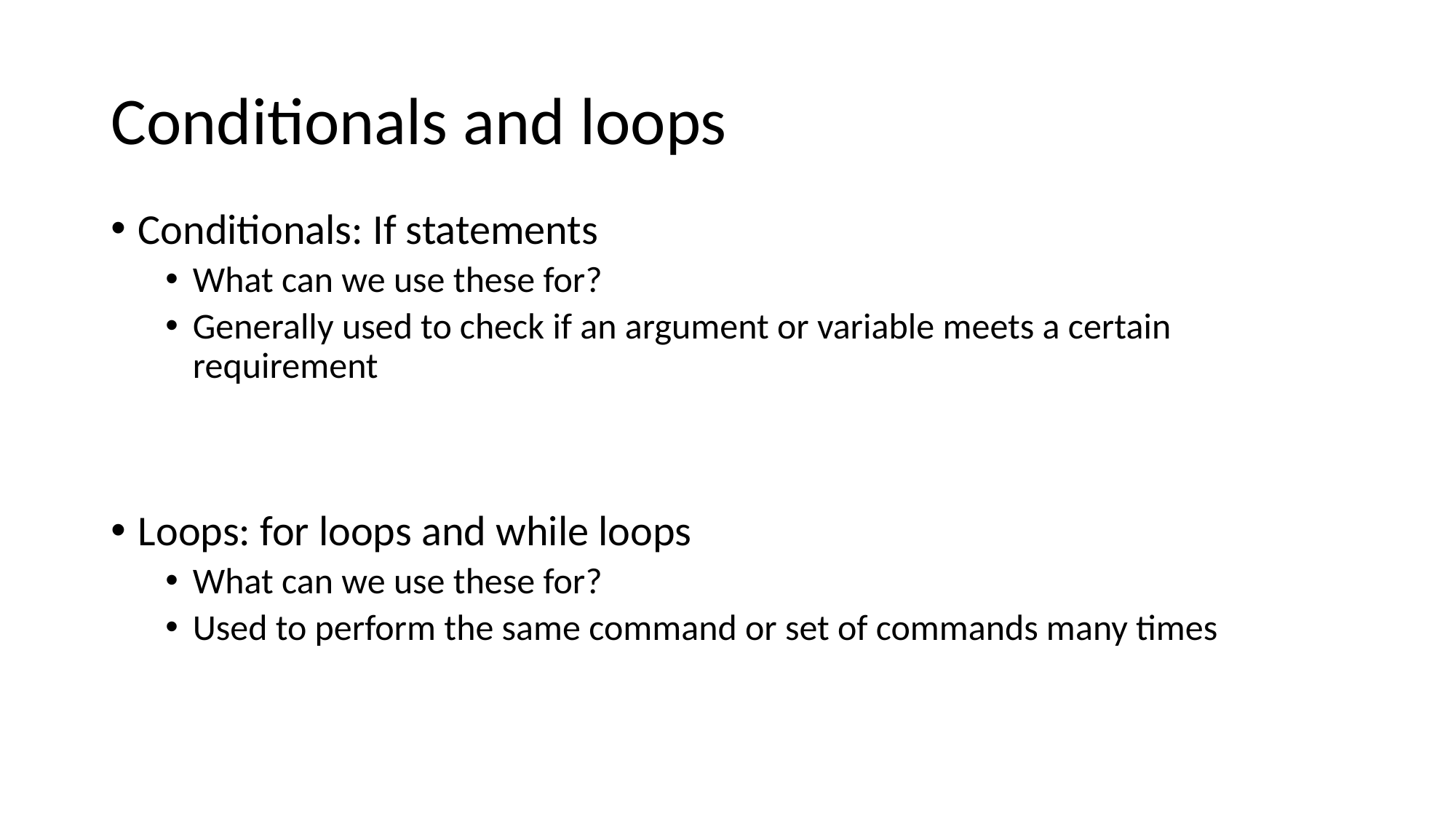

# Conditionals and loops
Conditionals: If statements
What can we use these for?
Generally used to check if an argument or variable meets a certain requirement

Loops: for loops and while loops
What can we use these for?
Used to perform the same command or set of commands many times